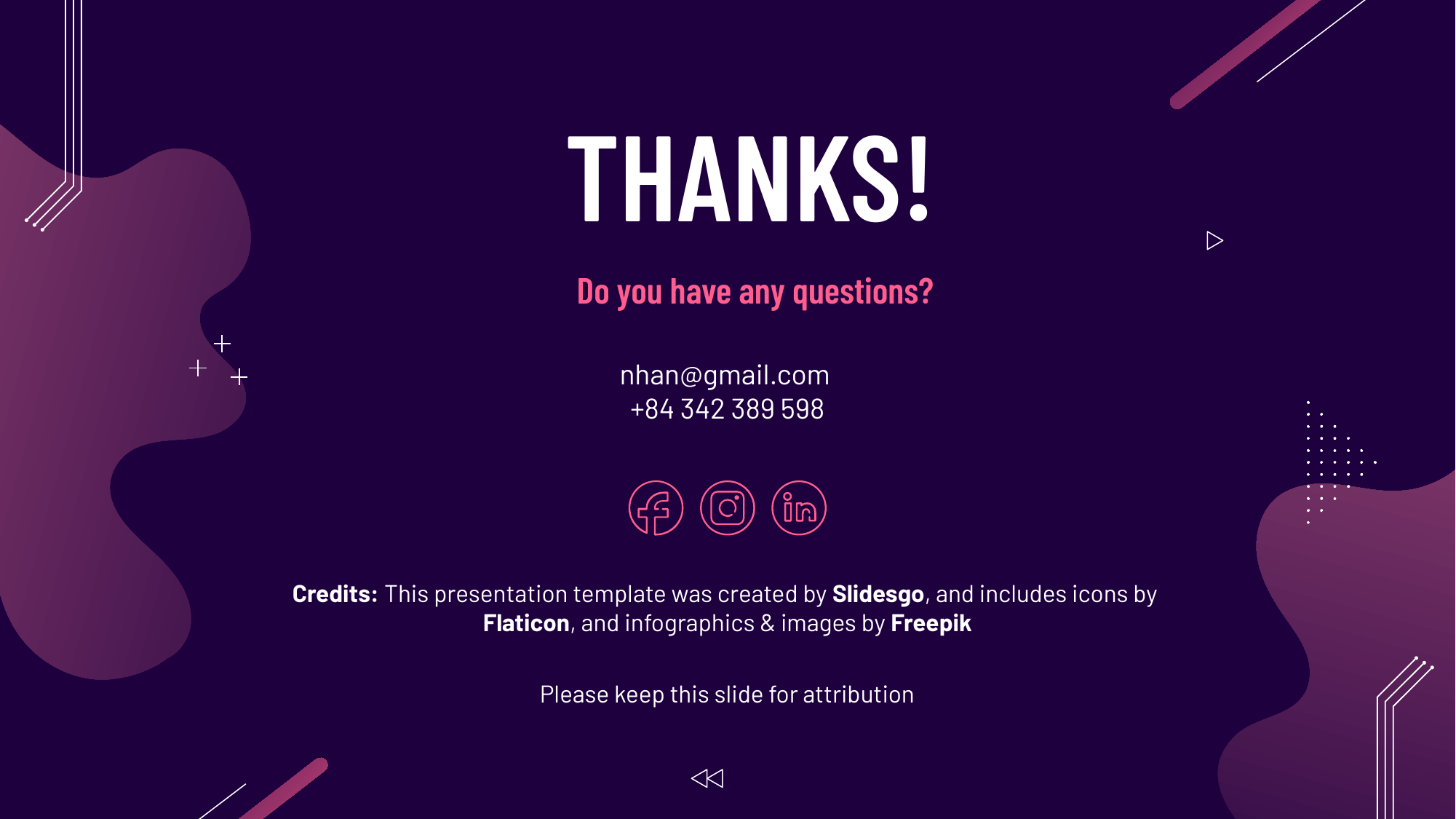

# THANKS!

Do you have any questions?

nhan@gmail.com
+84 342 389 598

Please keep this slide for attribution